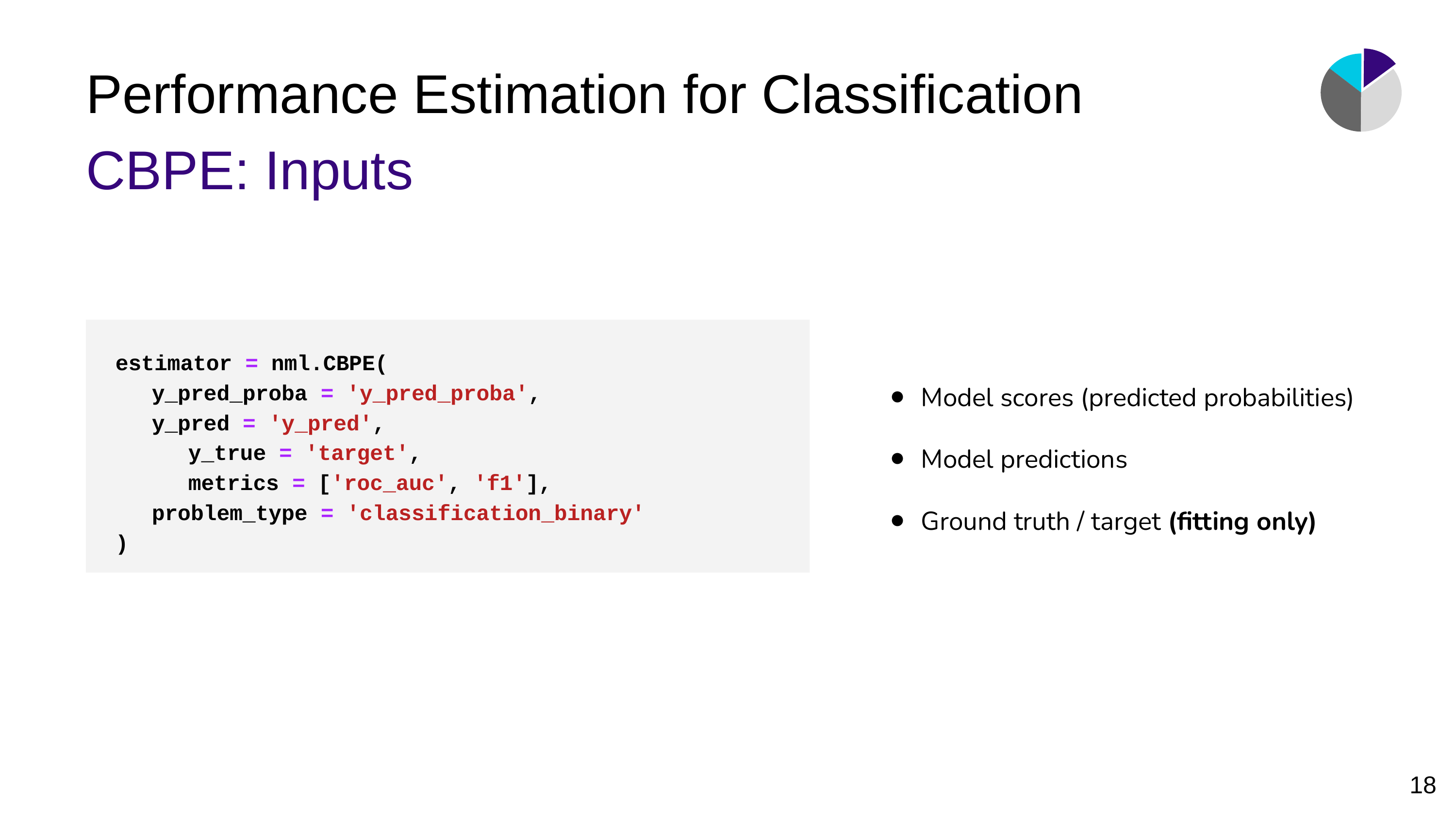

Performance Estimation for Classification
CBPE: Inputs

estimator = nml.CBPE(
y_pred_proba = 'y_pred_proba',
y_pred = 'y_pred',
	y_true = 'target',
	metrics = ['roc_auc', 'f1'],
problem_type = 'classification_binary'
)
Model scores (predicted probabilities)
Model predictions
Ground truth / target (fitting only)
18